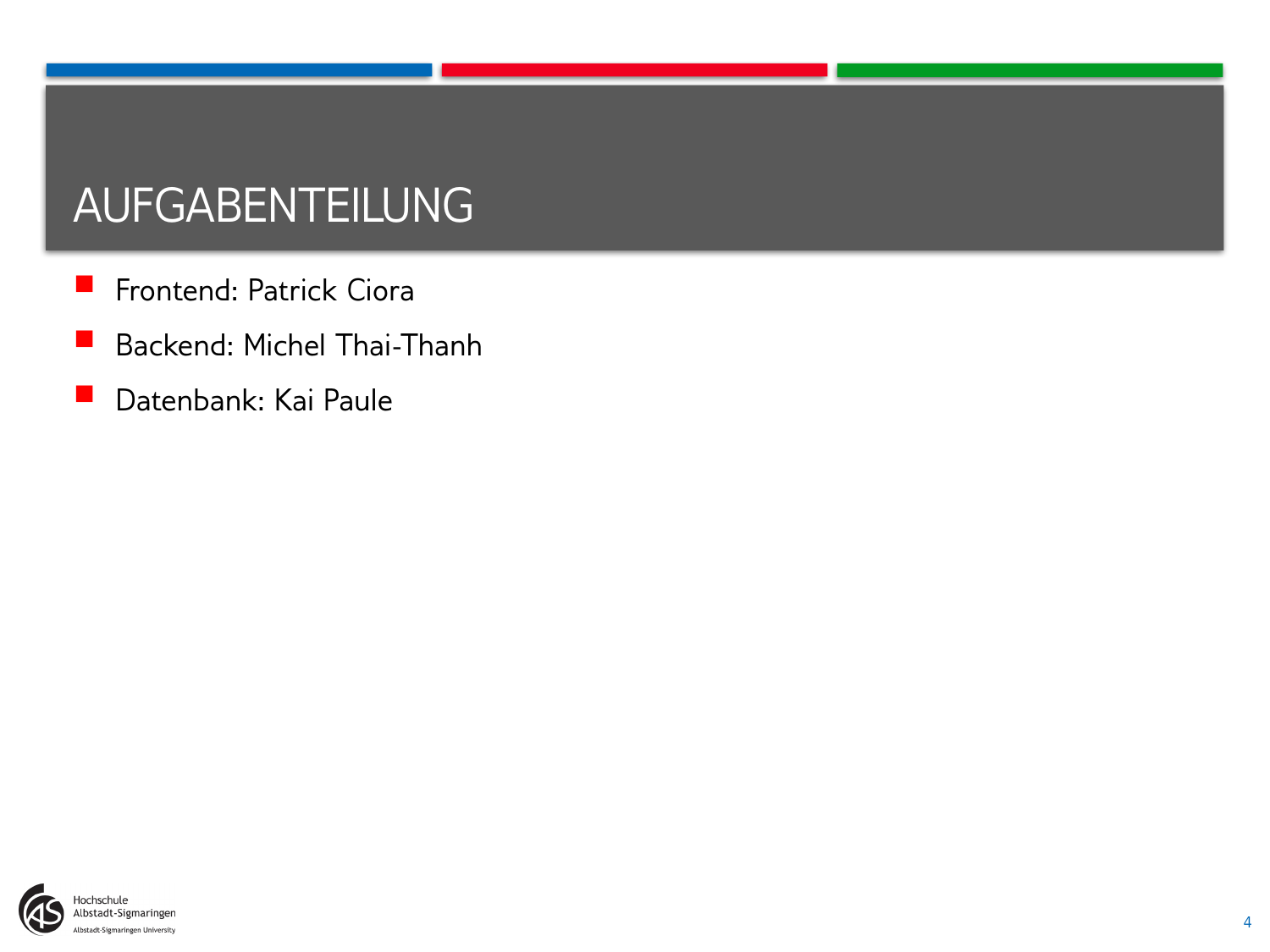

# Aufgabenteilung
Frontend: Patrick Ciora
Backend: Michel Thai-Thanh
Datenbank: Kai Paule
4